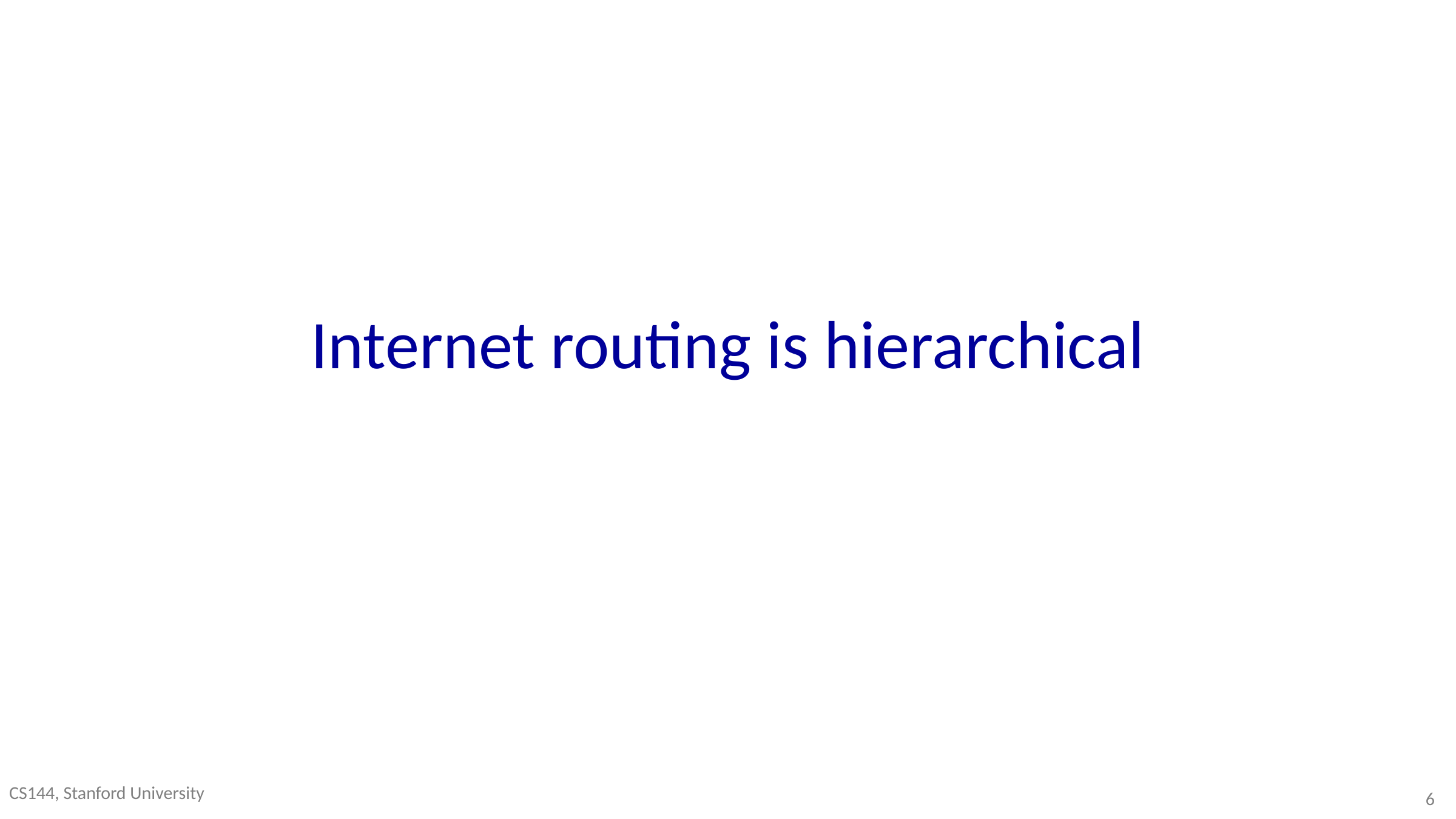

# Internet routing is hierarchical
CS144, Stanford University